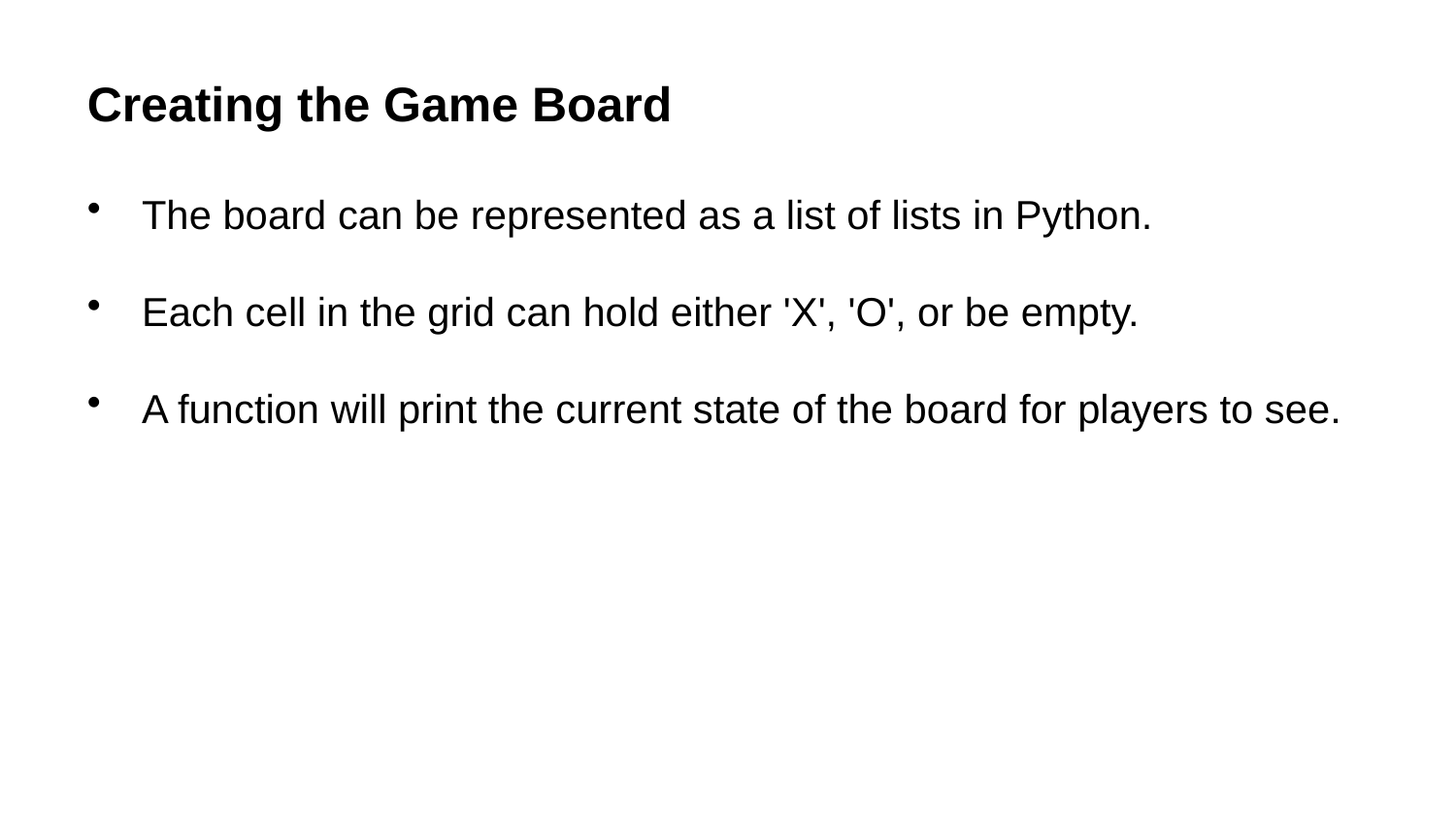

Creating the Game Board
The board can be represented as a list of lists in Python.

Each cell in the grid can hold either 'X', 'O', or be empty.

A function will print the current state of the board for players to see.